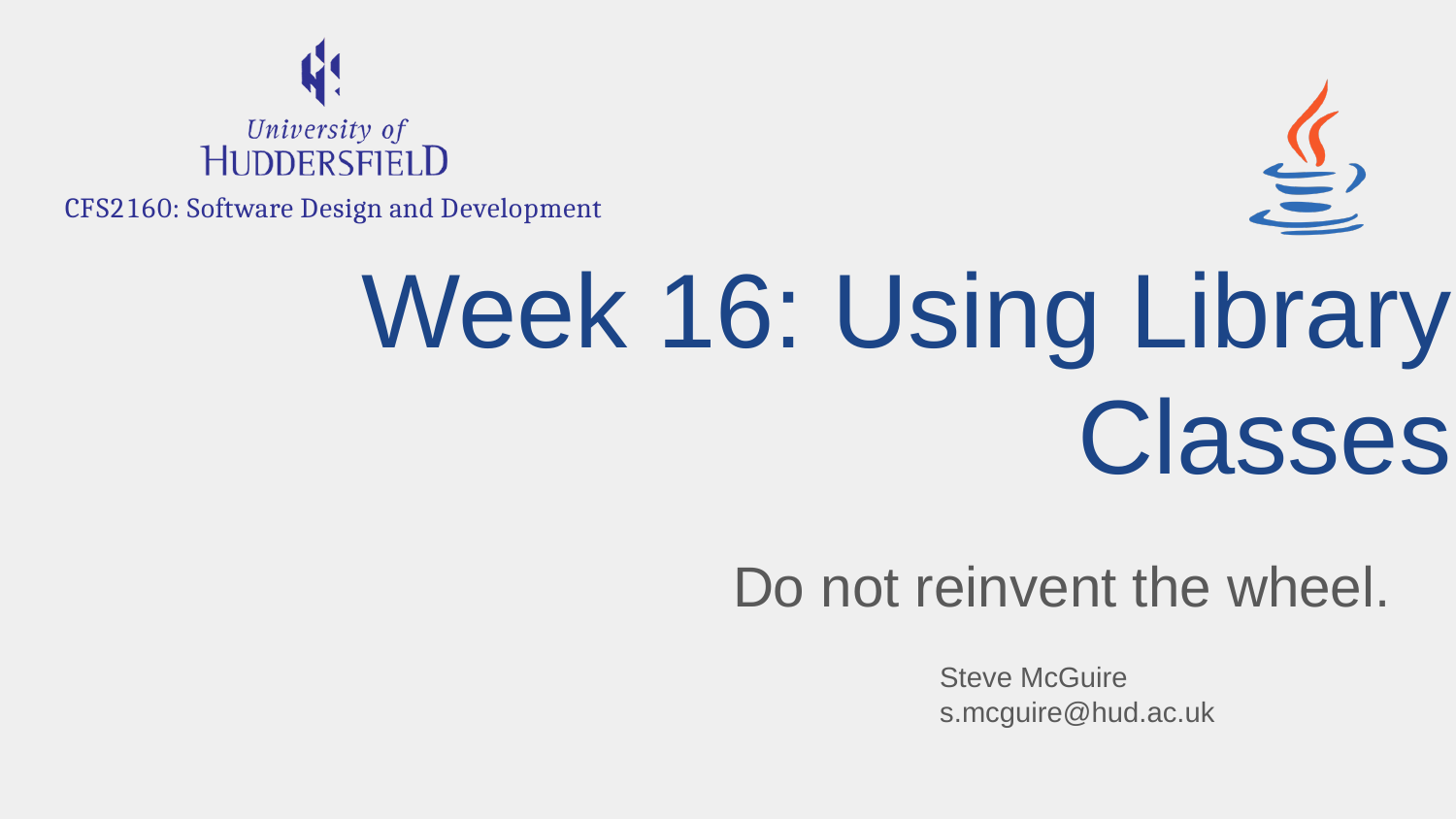

# Week 16: Using Library Classes
Do not reinvent the wheel.